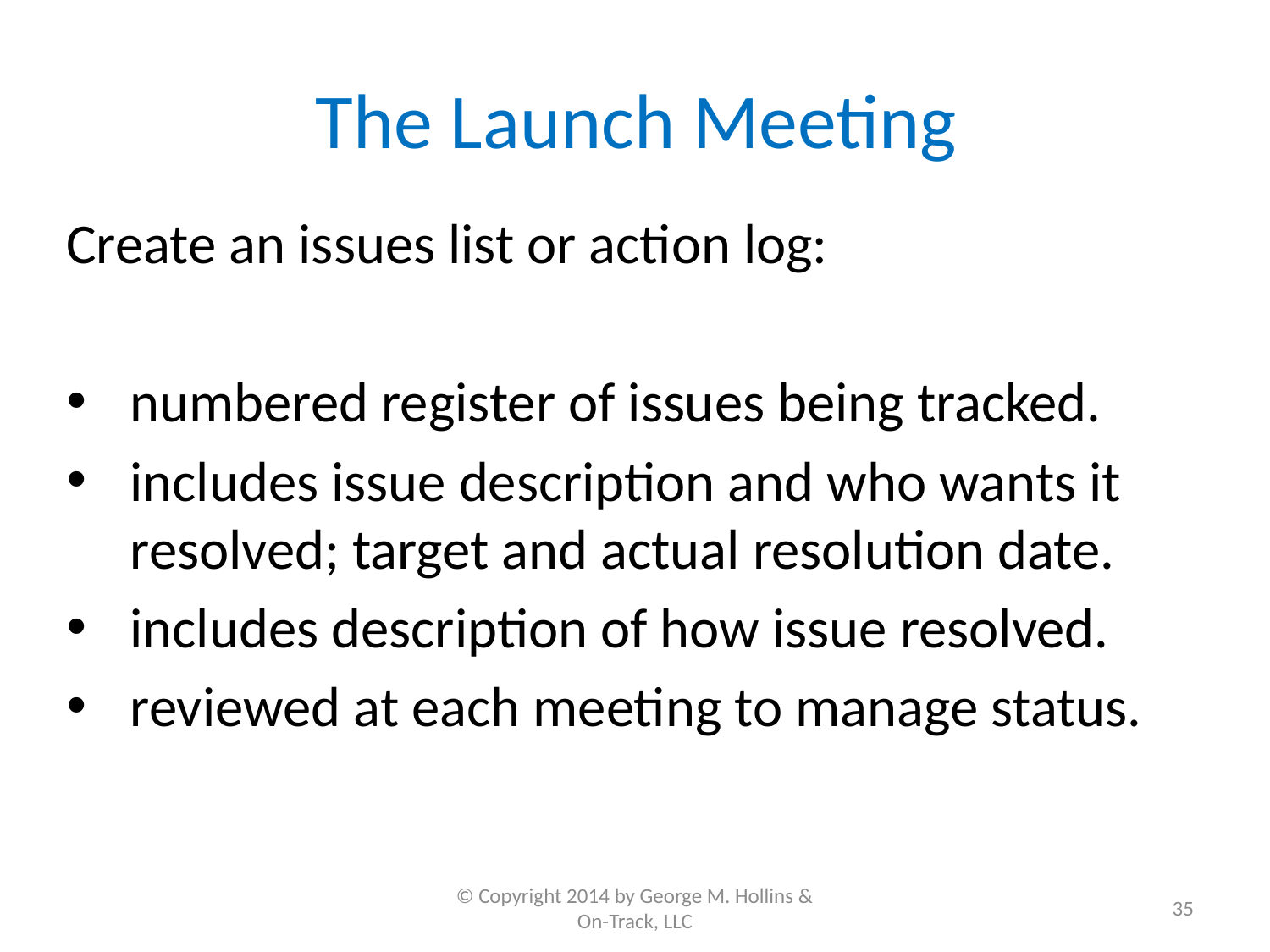

# The Launch Meeting
Create an issues list or action log:

numbered register of issues being tracked.
includes issue description and who wants it resolved; target and actual resolution date.
includes description of how issue resolved.
reviewed at each meeting to manage status.

© Copyright 2014 by George M. Hollins & On-Track, LLC
35